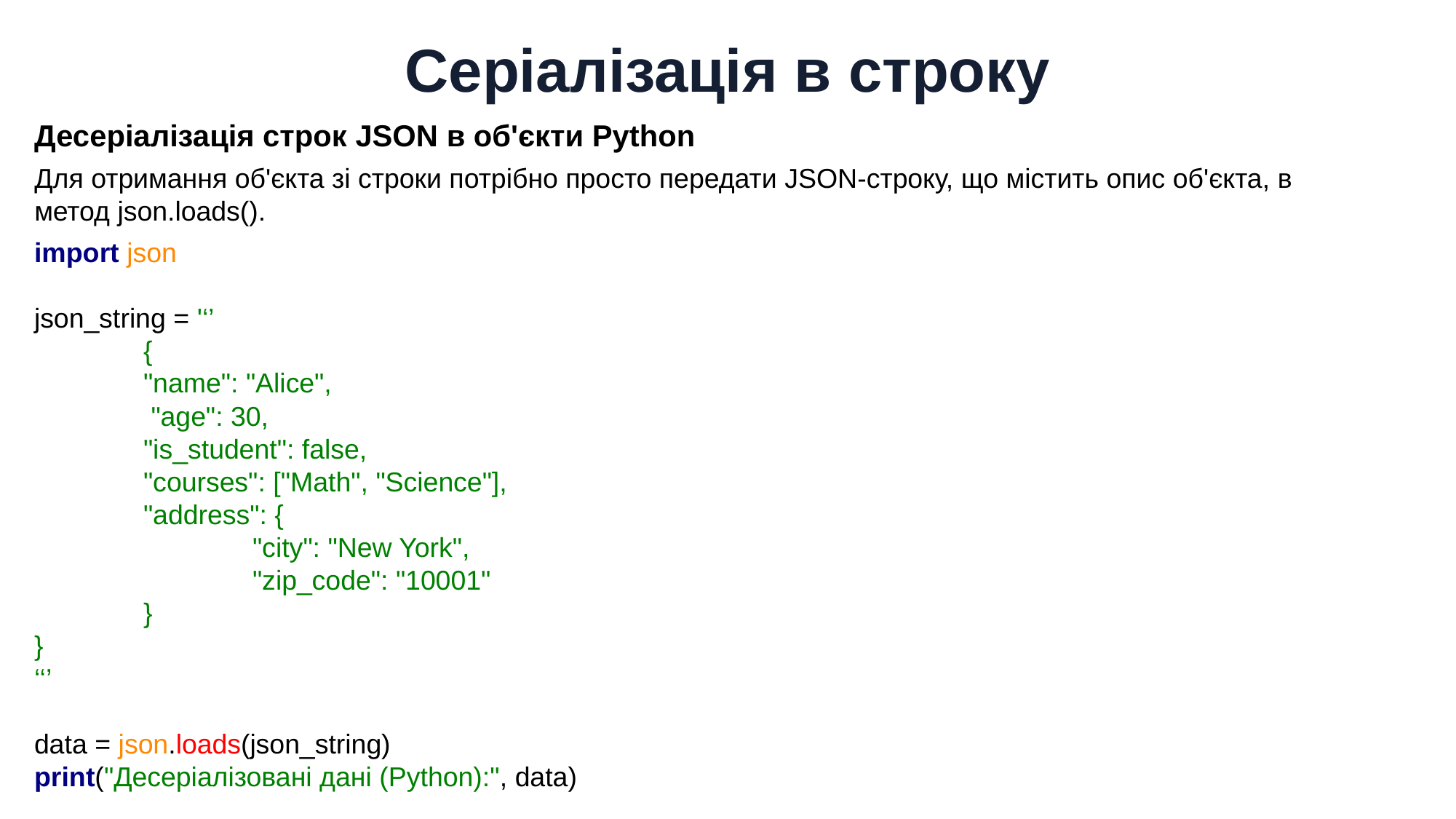

Серіалізація в строку
Десеріалізація строк JSON в об'єкти Python
Для отримання об'єкта зі строки потрібно просто передати JSON-строку, що містить опис об'єкта, в метод json.loads().
import json

json_string = '‘’
	{
	"name": "Alice",
	 "age": 30,
	"is_student": false,
	"courses": ["Math", "Science"],
	"address": {
		"city": "New York",
		"zip_code": "10001"
	}
}
‘‘’

data = json.loads(json_string)
print("Десеріалізовані дані (Python):", data)